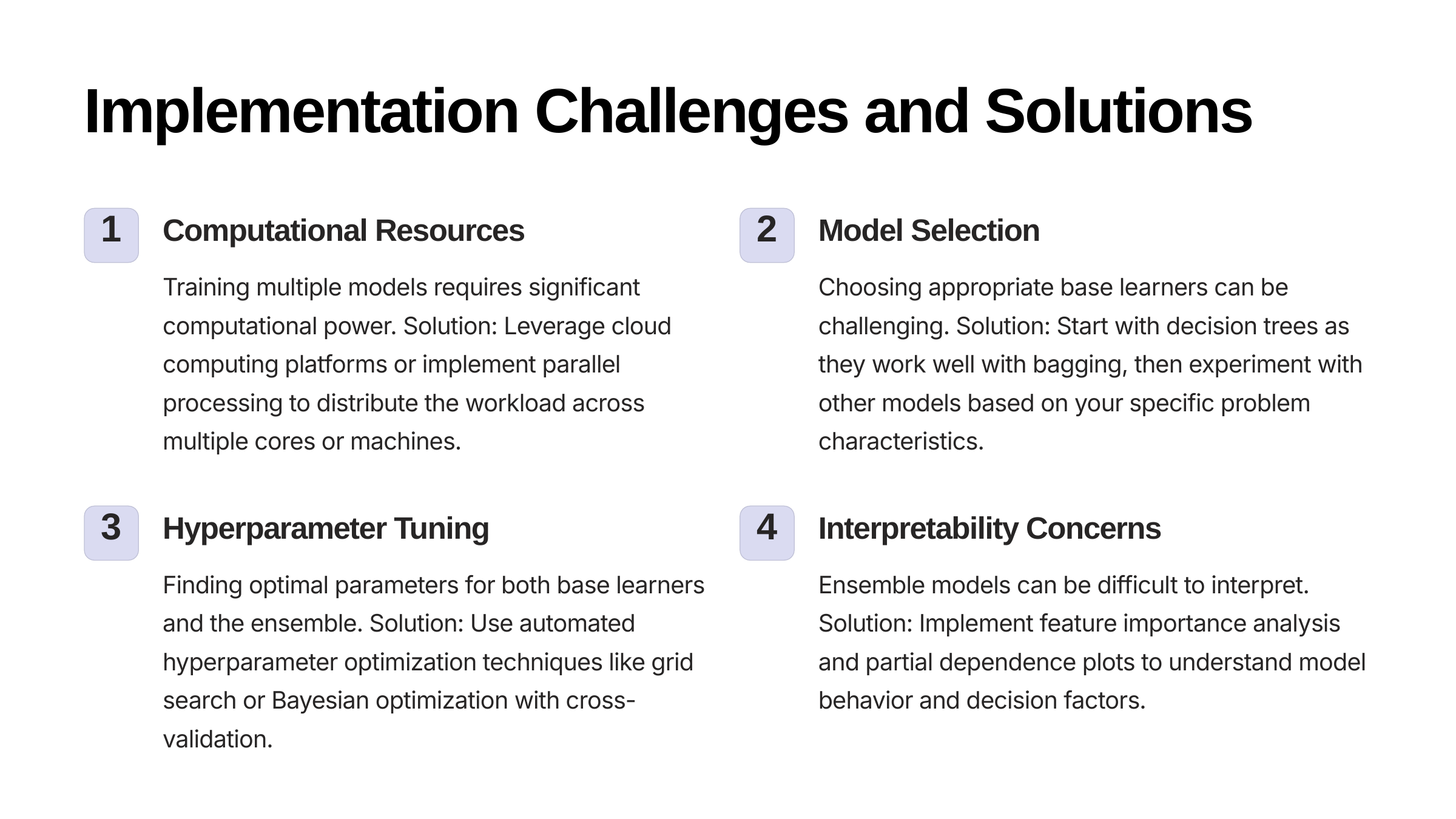

Implementation Challenges and Solutions

Computational Resources

Model Selection
1
2
Training multiple models requires significant computational power. Solution: Leverage cloud computing platforms or implement parallel processing to distribute the workload across multiple cores or machines.
Choosing appropriate base learners can be challenging. Solution: Start with decision trees as they work well with bagging, then experiment with other models based on your specific problem characteristics.

Hyperparameter Tuning

Interpretability Concerns
3
4
Finding optimal parameters for both base learners and the ensemble. Solution: Use automated hyperparameter optimization techniques like grid search or Bayesian optimization with cross-validation.
Ensemble models can be difficult to interpret. Solution: Implement feature importance analysis and partial dependence plots to understand model behavior and decision factors.